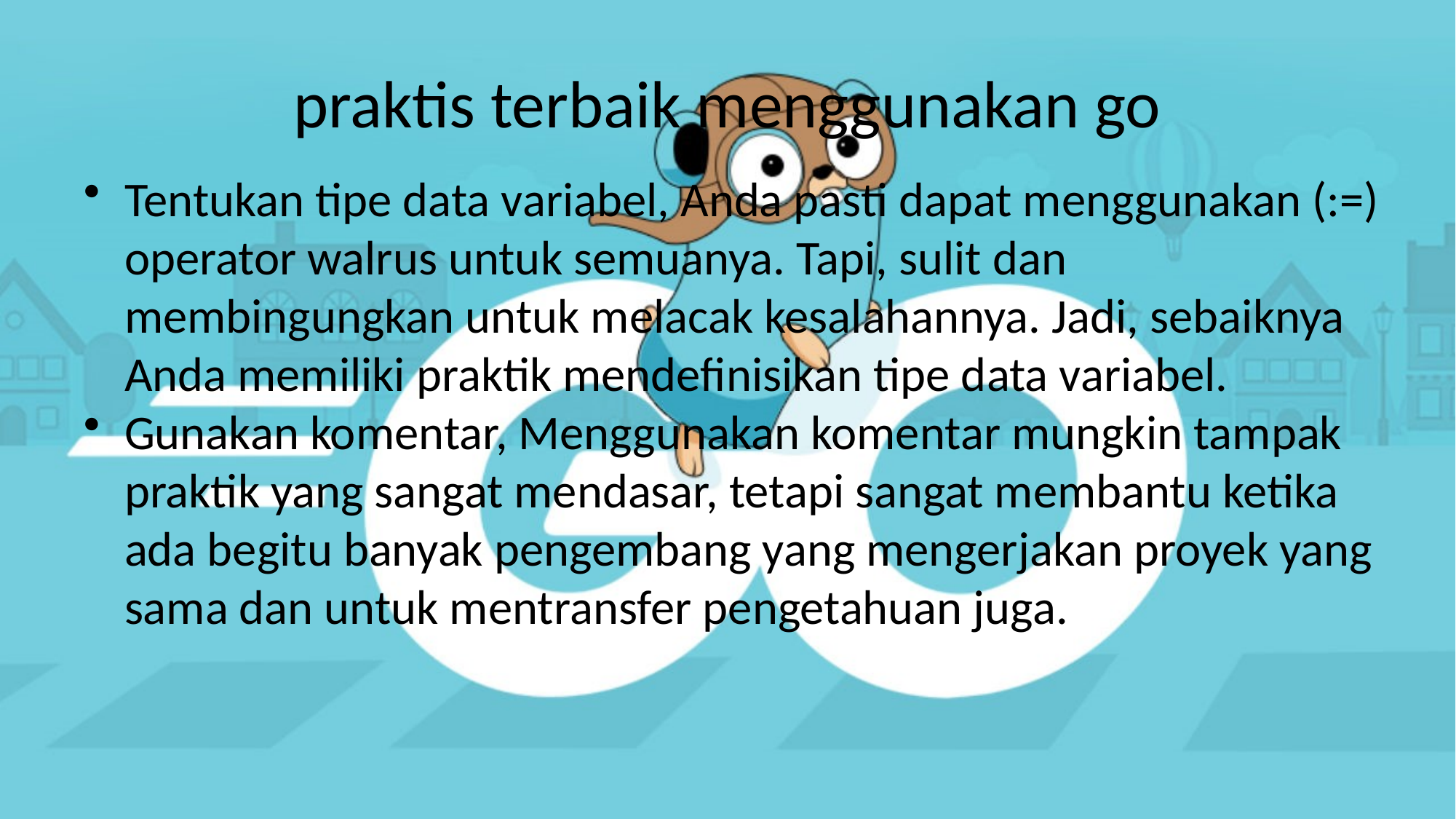

# praktis terbaik menggunakan go
Tentukan tipe data variabel, Anda pasti dapat menggunakan (:=) operator walrus untuk semuanya. Tapi, sulit dan membingungkan untuk melacak kesalahannya. Jadi, sebaiknya Anda memiliki praktik mendefinisikan tipe data variabel.
Gunakan komentar, Menggunakan komentar mungkin tampak praktik yang sangat mendasar, tetapi sangat membantu ketika ada begitu banyak pengembang yang mengerjakan proyek yang sama dan untuk mentransfer pengetahuan juga.